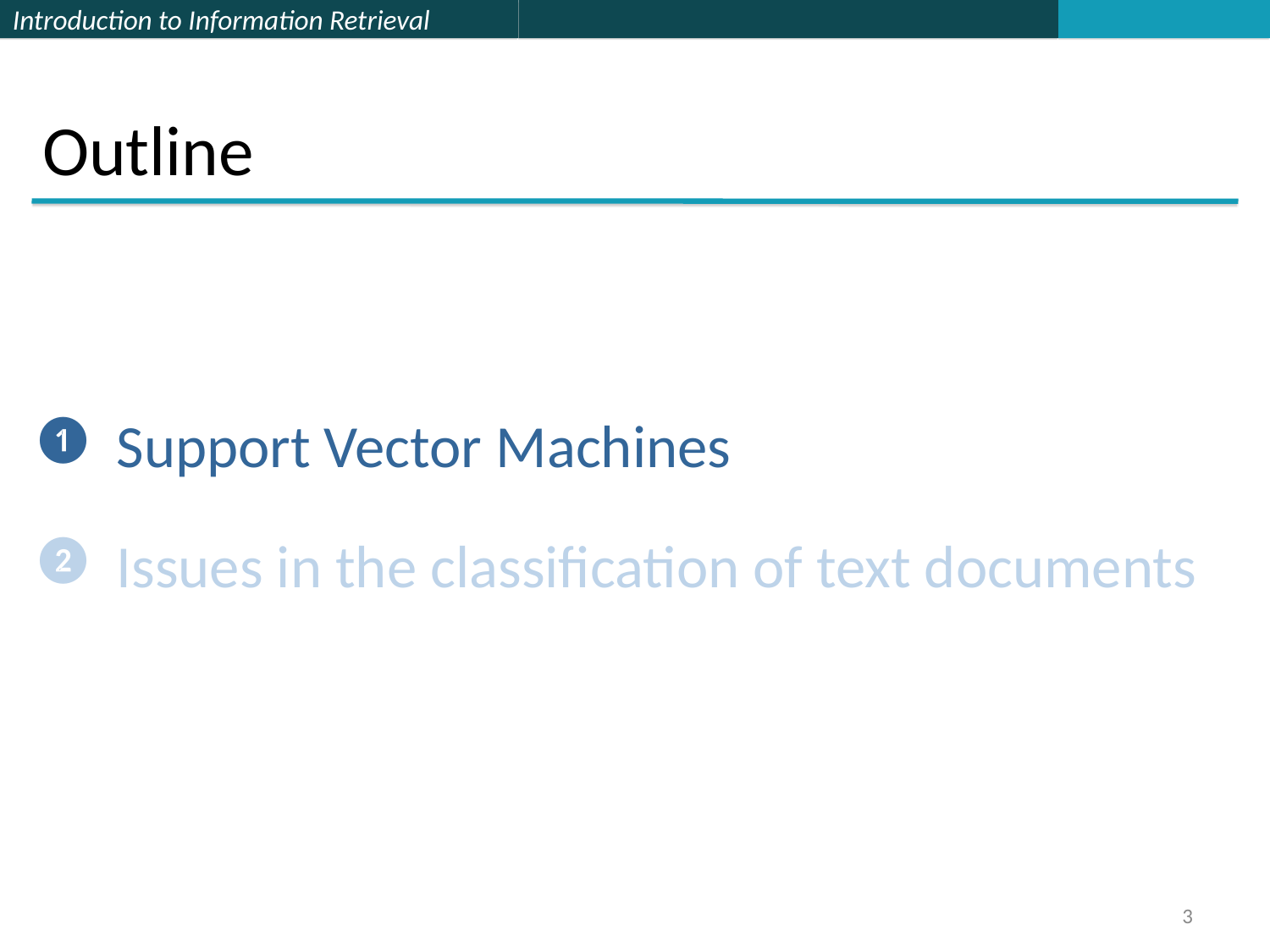

# Outline
 Support Vector Machines
 Issues in the classification of text documents

3